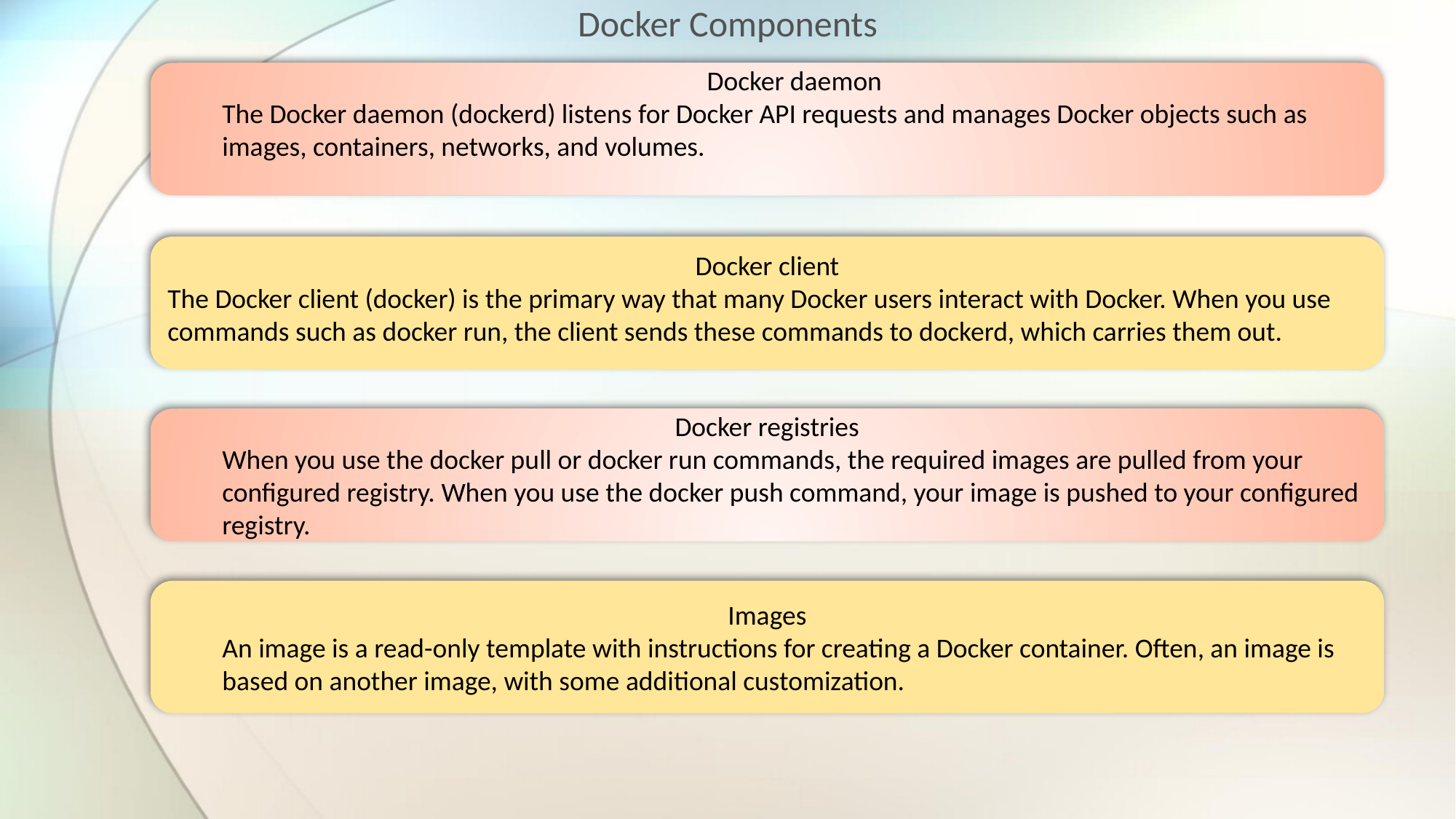

Docker Components

Docker daemon
The Docker daemon (dockerd) listens for Docker API requests and manages Docker objects such as images, containers, networks, and volumes.

Docker client
The Docker client (docker) is the primary way that many Docker users interact with Docker. When you use commands such as docker run, the client sends these commands to dockerd, which carries them out.
Docker registries
When you use the docker pull or docker run commands, the required images are pulled from your configured registry. When you use the docker push command, your image is pushed to your configured registry.
Images
An image is a read-only template with instructions for creating a Docker container. Often, an image is based on another image, with some additional customization.